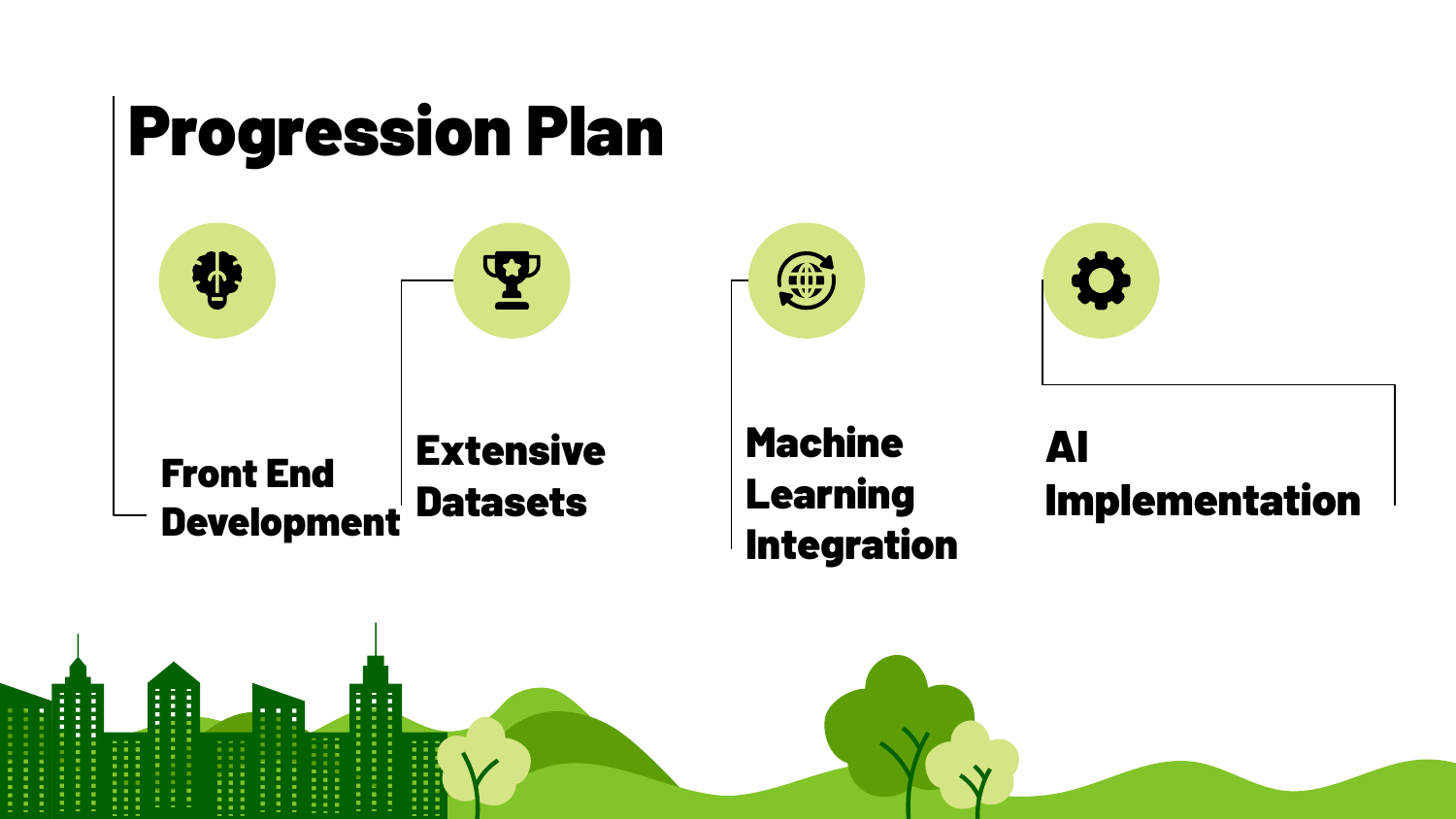

# Progression Plan

Front End Development
Extensive Datasets
AI Implementation

Machine Learning Integration